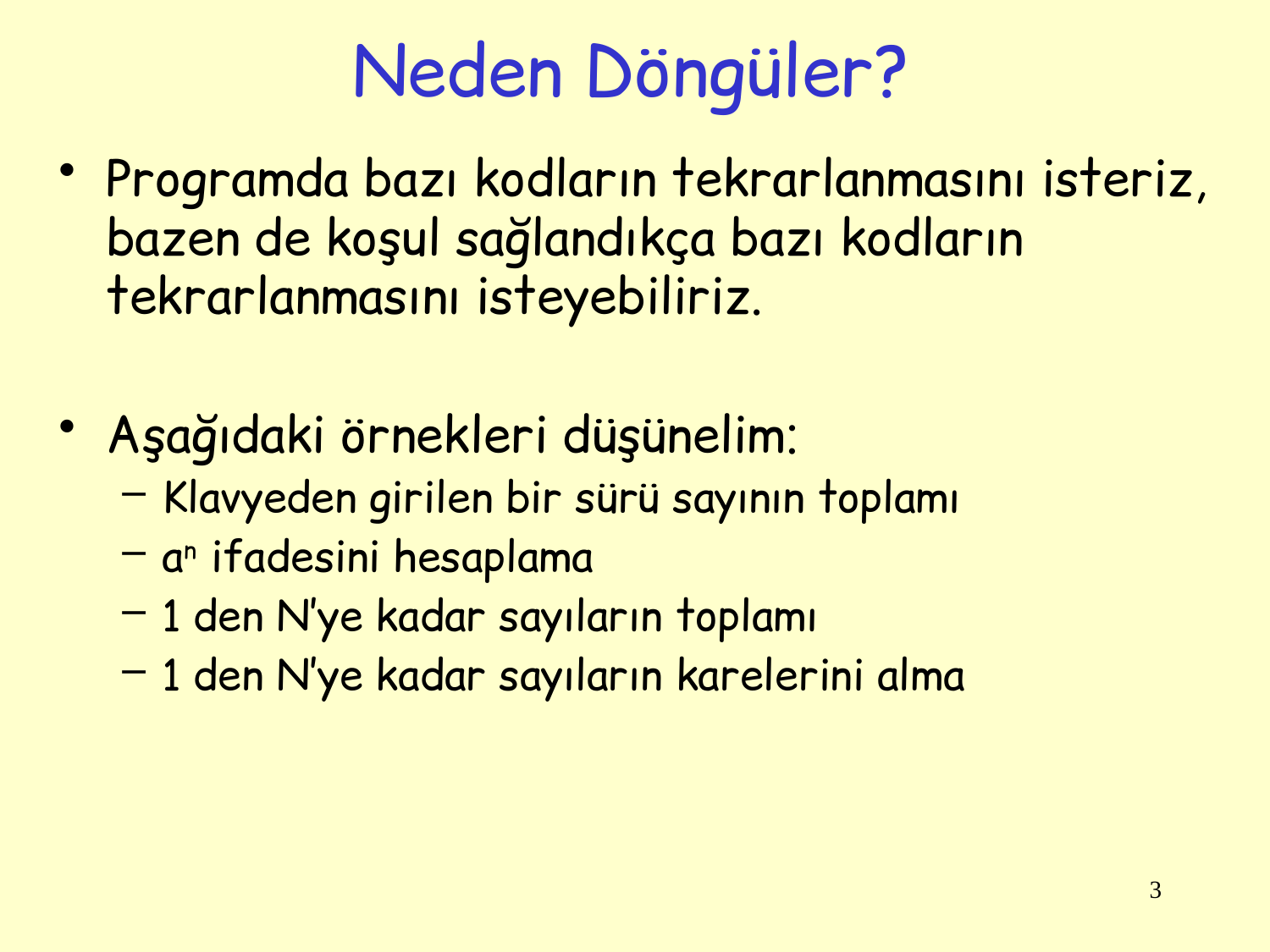

# Neden Döngüler?
Programda bazı kodların tekrarlanmasını isteriz, bazen de koşul sağlandıkça bazı kodların tekrarlanmasını isteyebiliriz.

Aşağıdaki örnekleri düşünelim:
Klavyeden girilen bir sürü sayının toplamı
an  ifadesini hesaplama
1 den N’ye kadar sayıların toplamı
1 den N’ye kadar sayıların karelerini alma

3